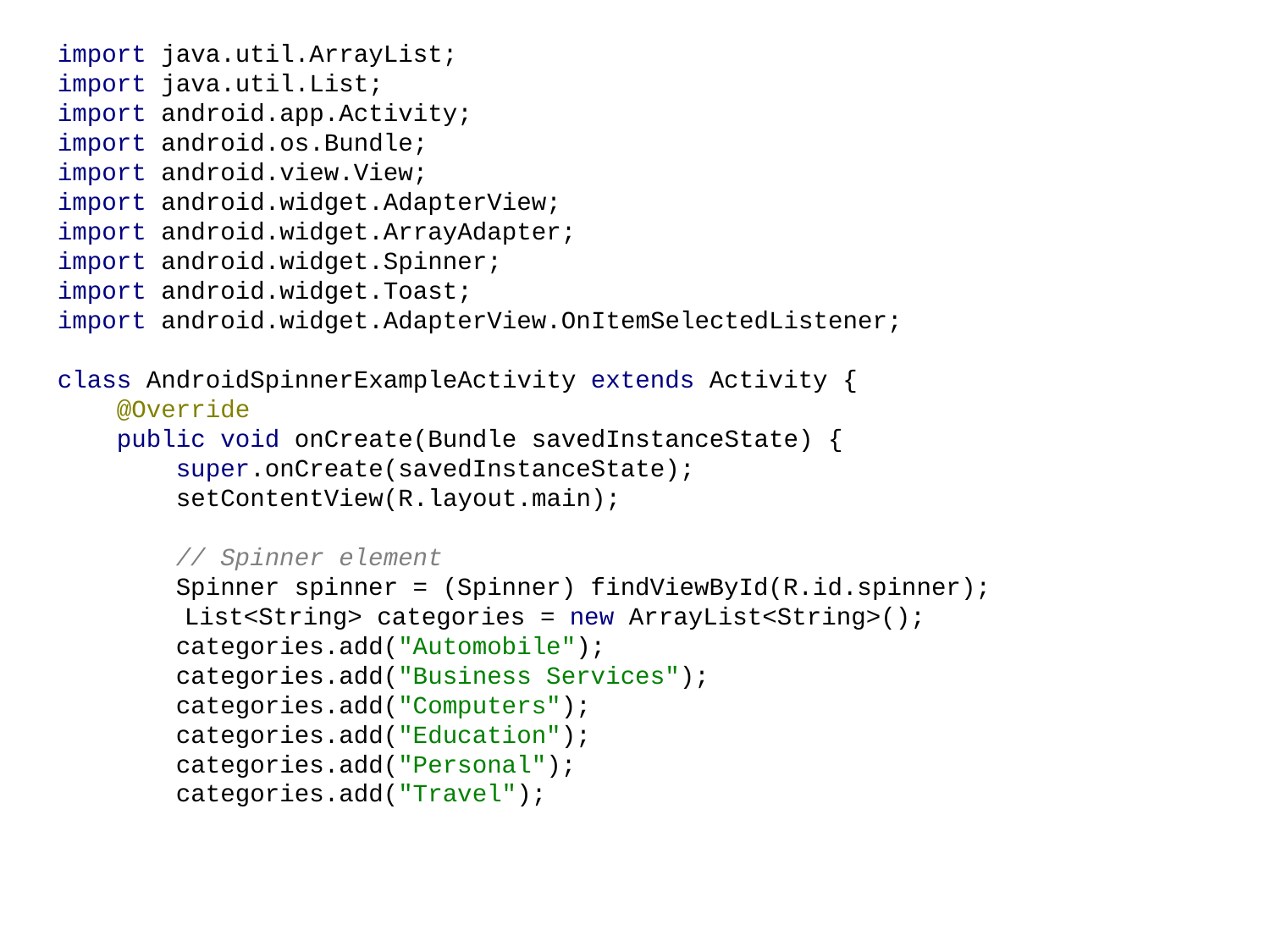

import java.util.ArrayList;
import java.util.List;
import android.app.Activity;
import android.os.Bundle;
import android.view.View;
import android.widget.AdapterView;
import android.widget.ArrayAdapter;
import android.widget.Spinner;
import android.widget.Toast;
import android.widget.AdapterView.OnItemSelectedListener;
class AndroidSpinnerExampleActivity extends Activity {
    @Override
    public void onCreate(Bundle savedInstanceState) {
        super.onCreate(savedInstanceState);
        setContentView(R.layout.main);
        // Spinner element
        Spinner spinner = (Spinner) findViewById(R.id.spinner);
	List<String> categories = new ArrayList<String>();
        categories.add("Automobile");
        categories.add("Business Services");
        categories.add("Computers");
        categories.add("Education");
        categories.add("Personal");
        categories.add("Travel");